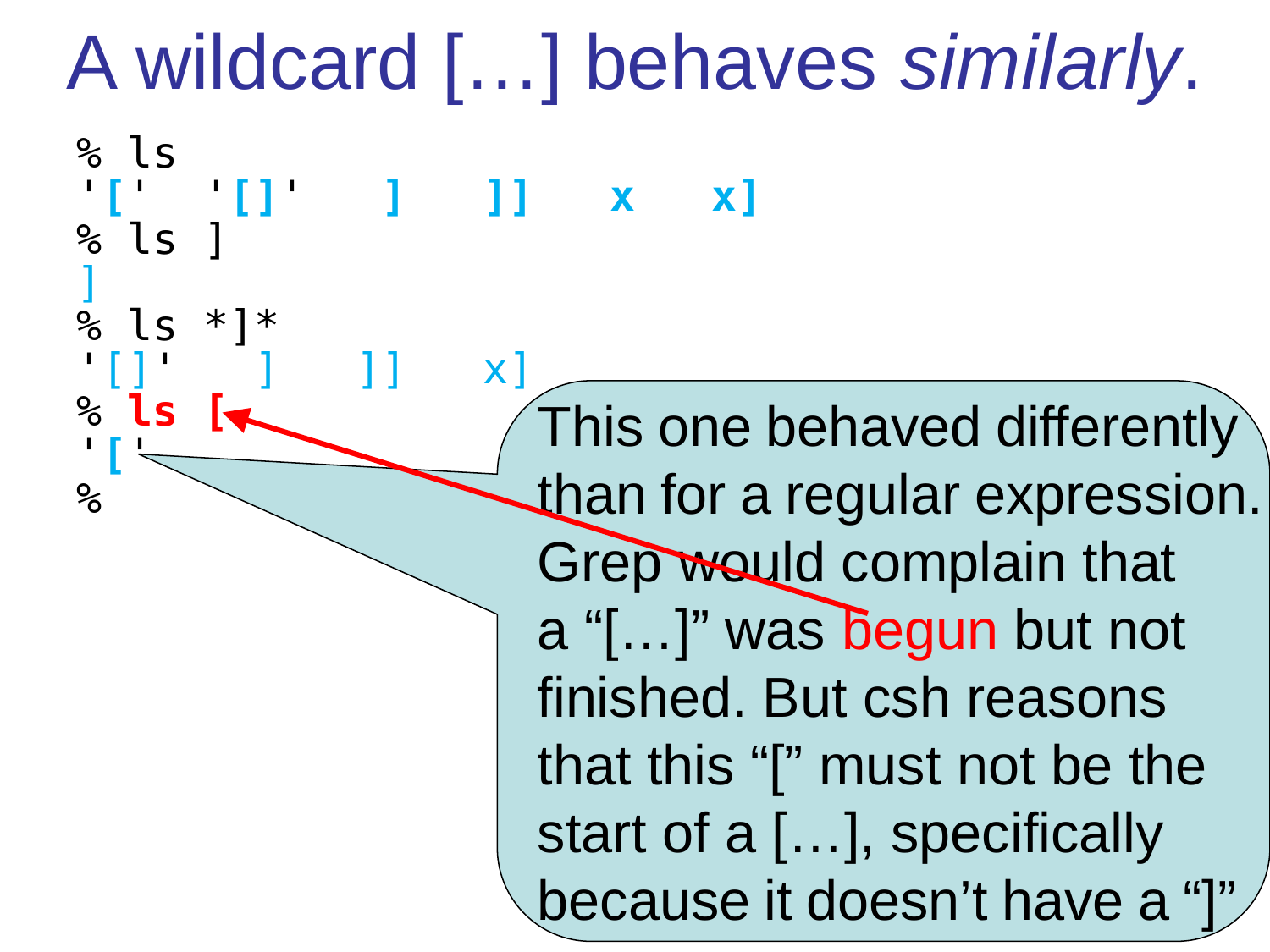

# A wildcard […] behaves similarly.
% ls
'['  '[]'   ]   ]]   x   x]
% ls ]
]
% ls *]*
'[]'   ]   ]]   x]
% ls [
'['
%
This one behaved differently
than for a regular expression.
Grep would complain that
a “[…]” was begun but not
finished. But csh reasons
that this “[” must not be the
start of a […], specifically
because it doesn’t have a “]”
48